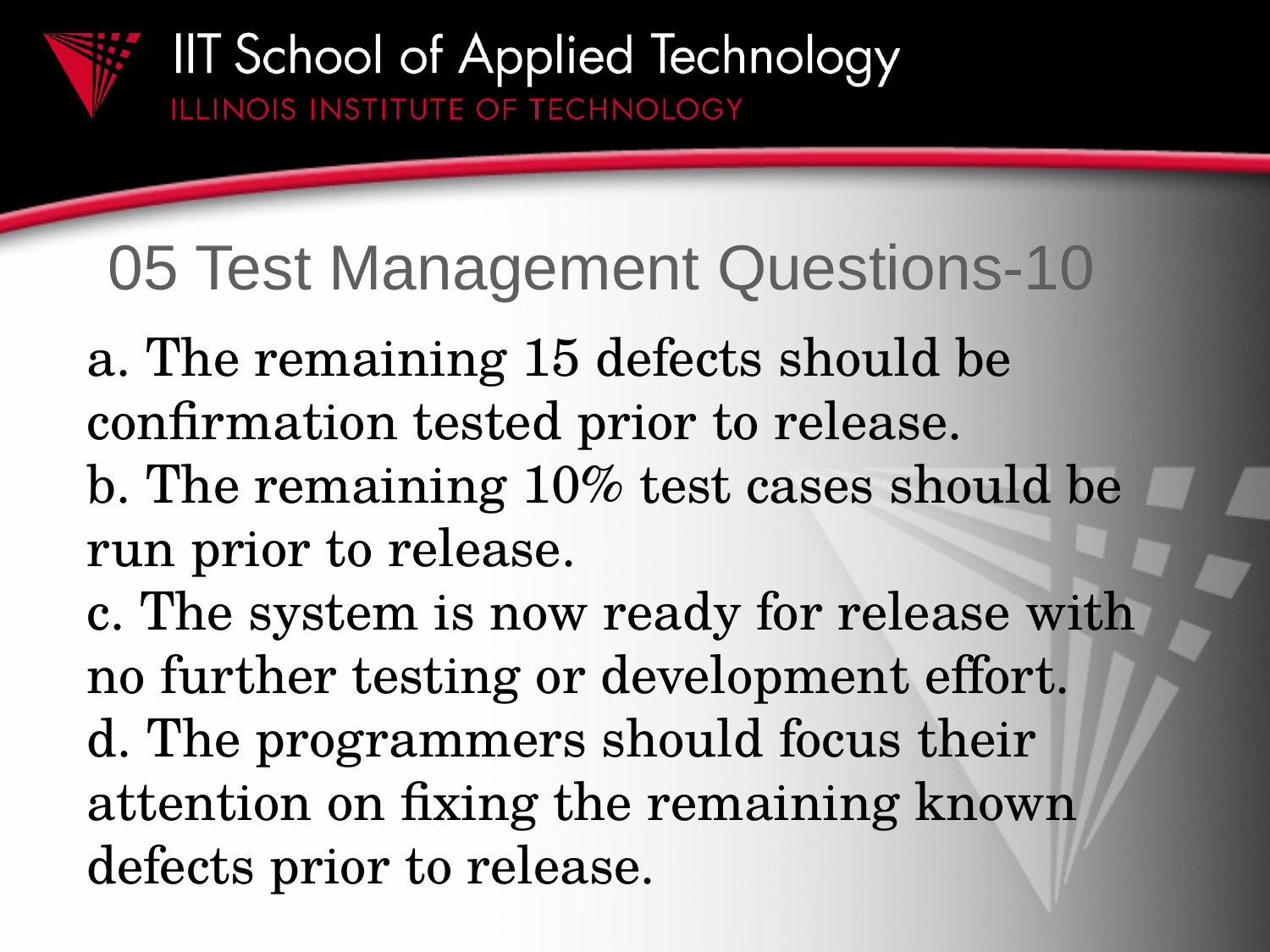

# 05 Test Management Questions-10
a. The remaining 15 defects should be confirmation tested prior to release.
b. The remaining 10% test cases should be run prior to release.
c. The system is now ready for release with no further testing or development effort.
d. The programmers should focus their attention on fixing the remaining known defects prior to release.